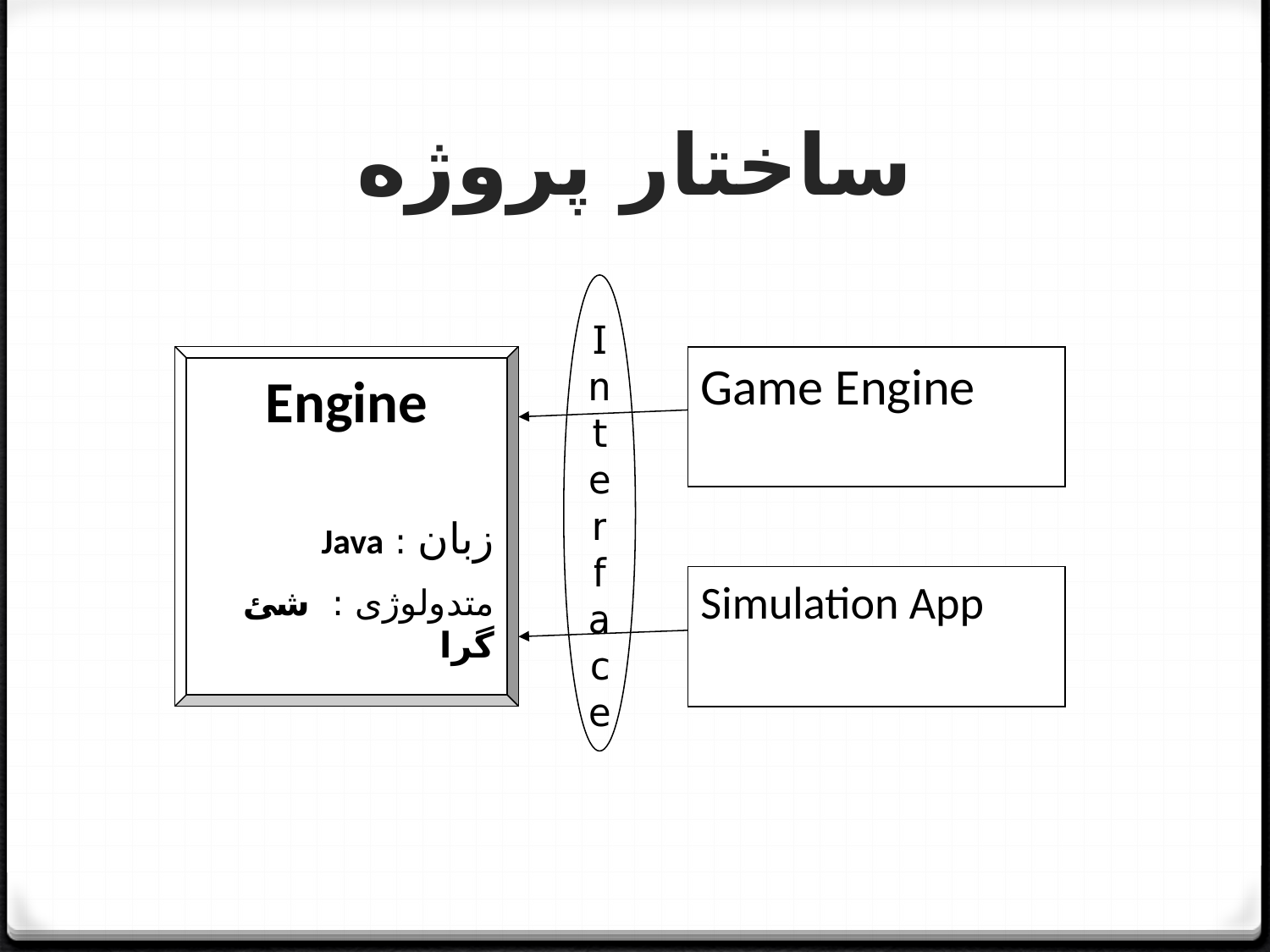

# ساختار پروژه

Interface
Engine

زبان : Java
متدولوژی :  شئ گرا
Game Engine

Simulation App